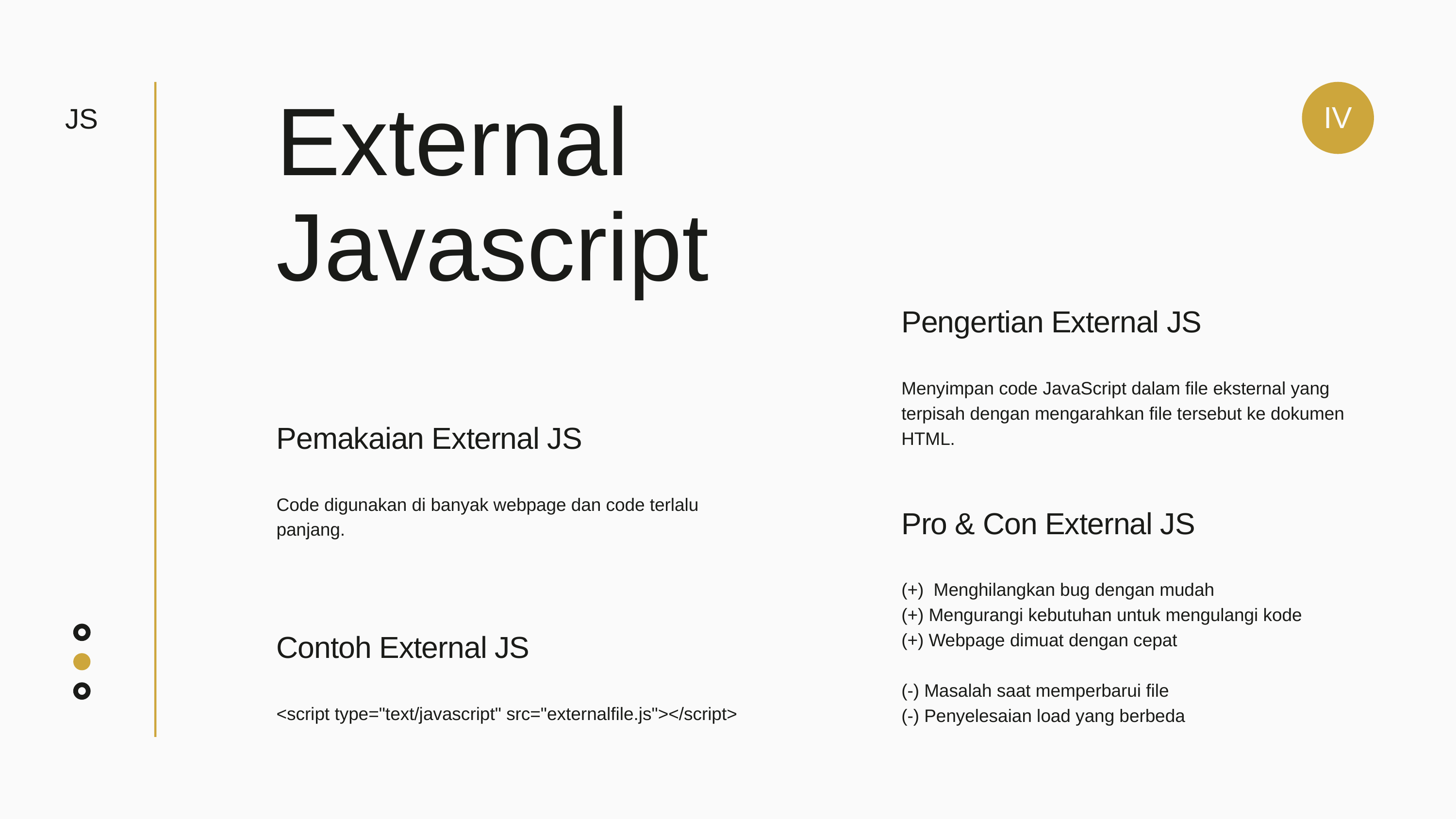

IV
External Javascript
JS
Pengertian External JS
Menyimpan code JavaScript dalam file eksternal yang terpisah dengan mengarahkan file tersebut ke dokumen HTML.
Pemakaian External JS
Code digunakan di banyak webpage dan code terlalu panjang.
Pro & Con External JS
(+)  Menghilangkan bug dengan mudah
(+) Mengurangi kebutuhan untuk mengulangi kode
(+) Webpage dimuat dengan cepat

(-) Masalah saat memperbarui file
(-) Penyelesaian load yang berbeda
Contoh External JS
<script type="text/javascript" src="externalfile.js"></script>